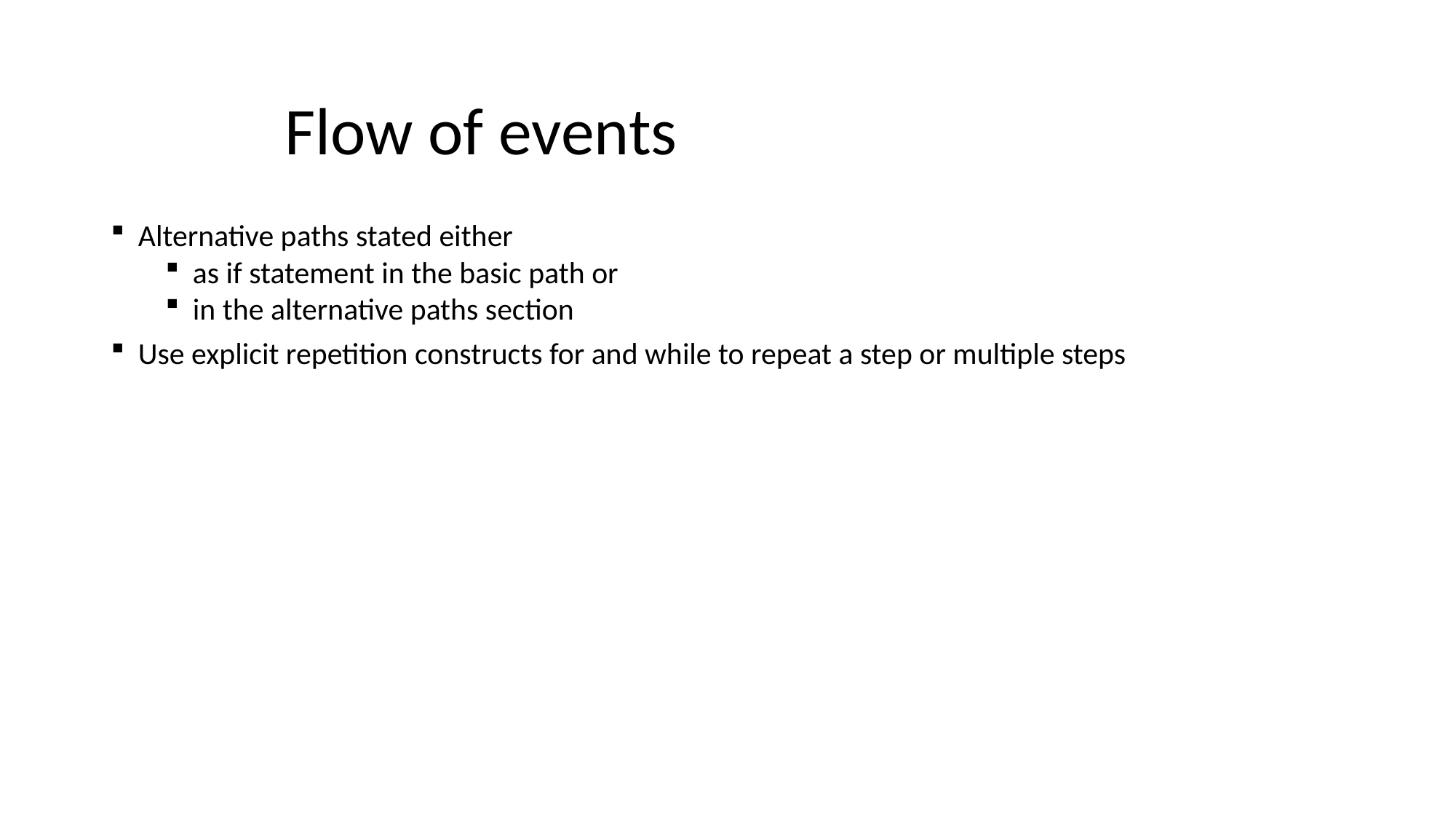

# Flow of events
Alternative paths stated either
as if statement in the basic path or
in the alternative paths section
Use explicit repetition constructs for and while to repeat a step or multiple steps